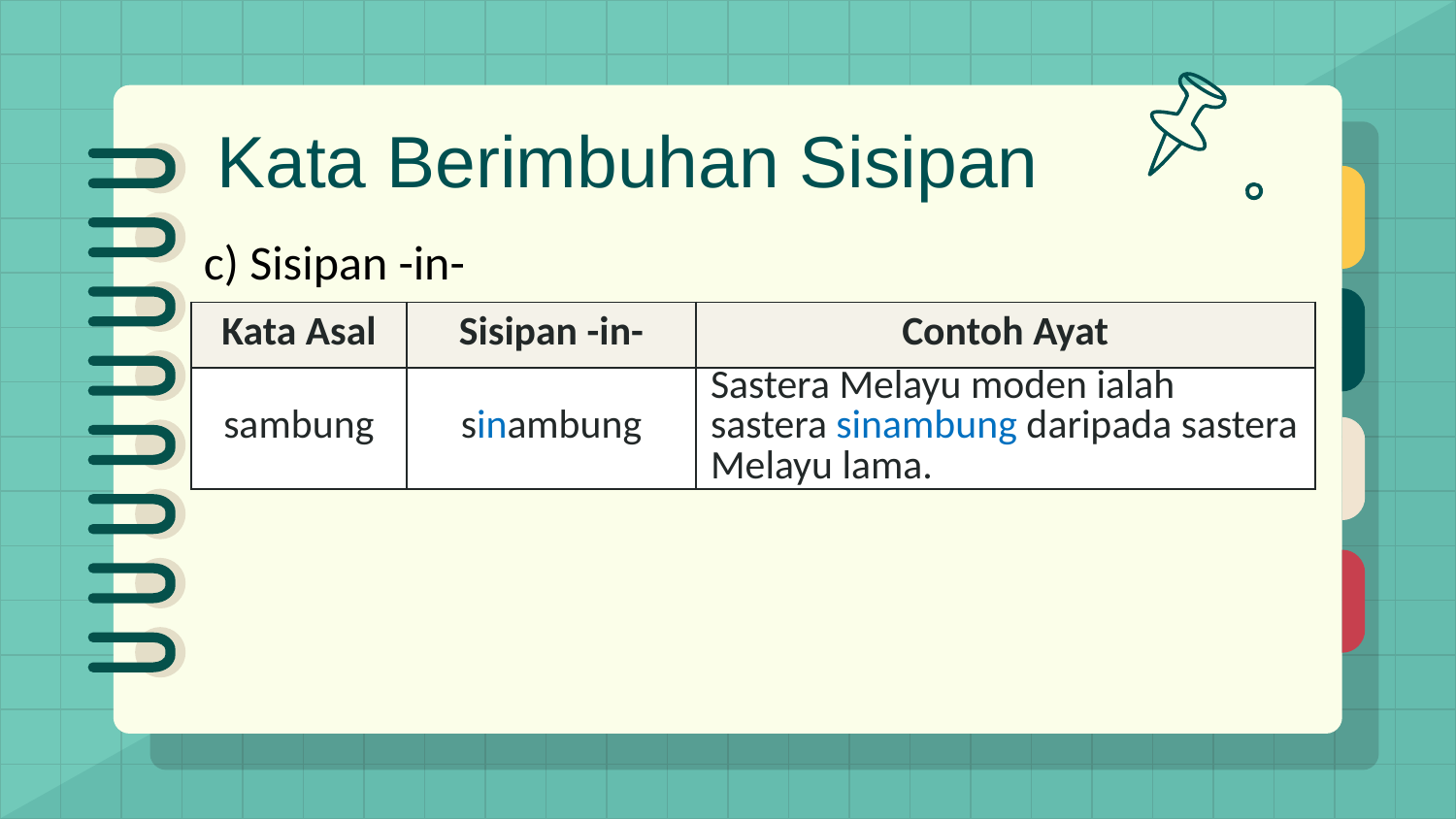

# Kata Berimbuhan Sisipan

c) Sisipan -in-

| Kata Asal | Sisipan -in- | Contoh Ayat |
| --- | --- | --- |
| sambung | sinambung | Sastera Melayu moden ialah sastera sinambung daripada sastera Melayu lama. |